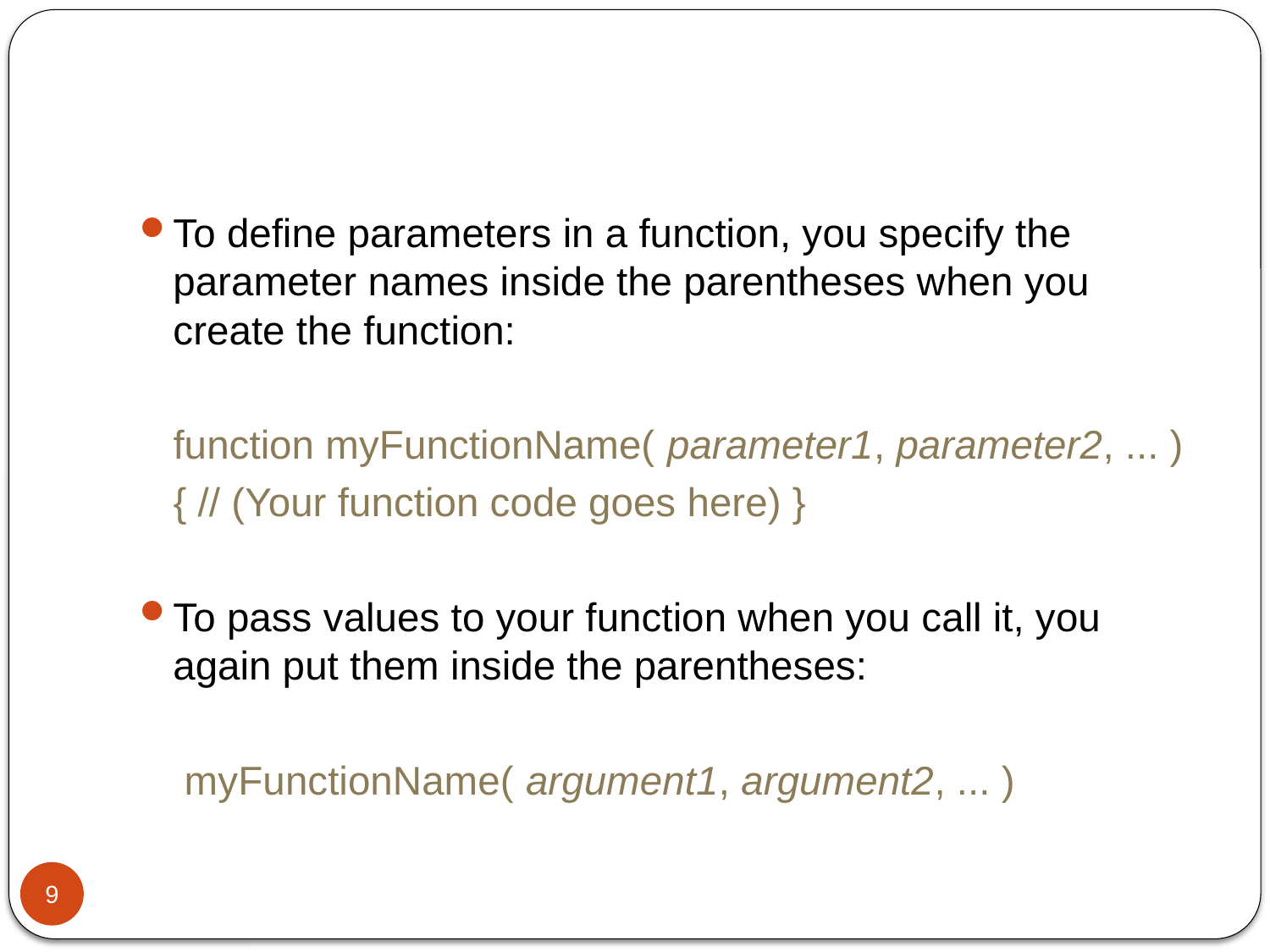

#
To define parameters in a function, you specify the parameter names inside the parentheses when you create the function:

   function myFunctionName( parameter1, parameter2, ... )
   { // (Your function code goes here) }

To pass values to your function when you call it, you again put them inside the parentheses:

    myFunctionName( argument1, argument2, ... )
9